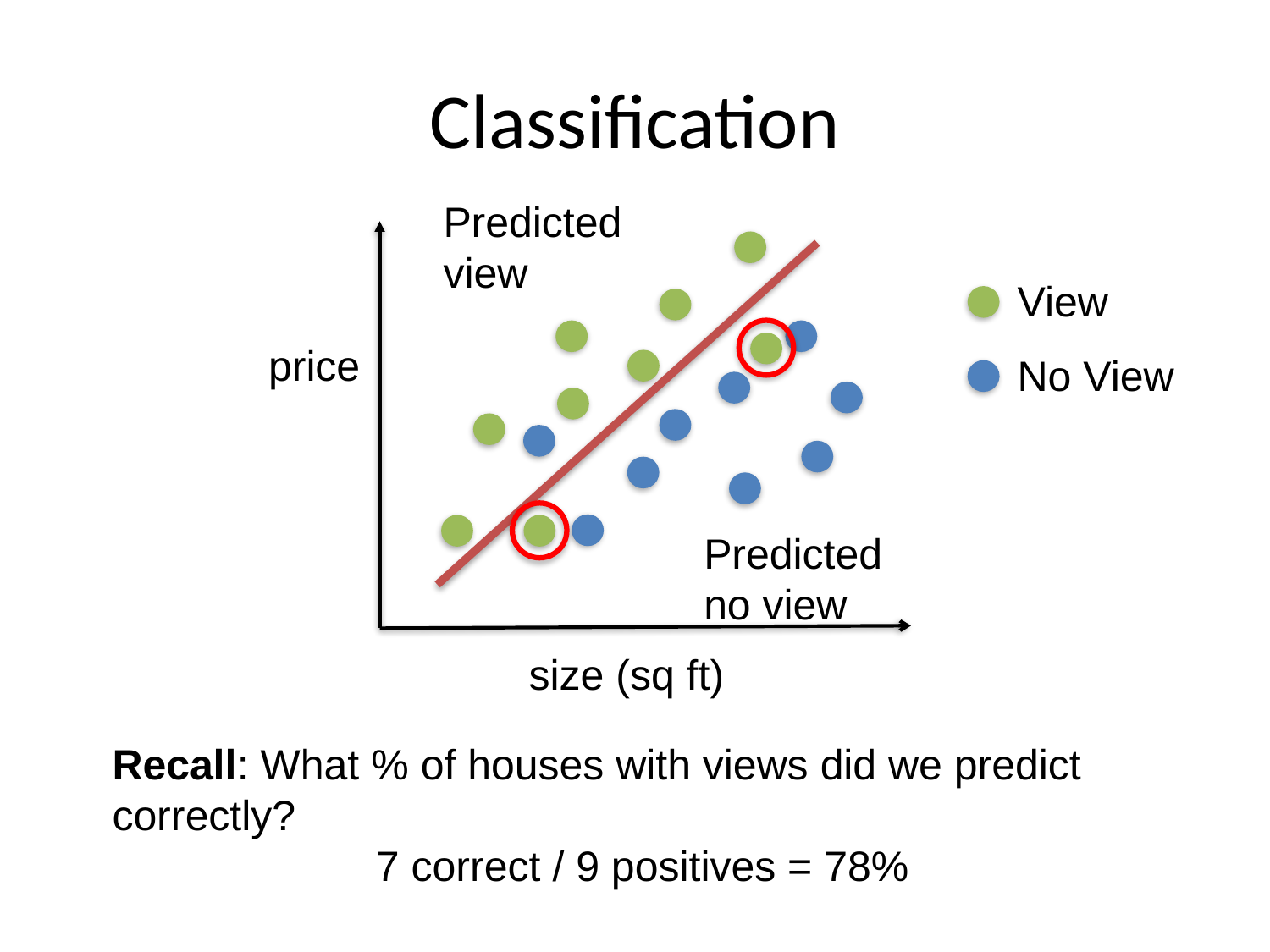

# Classification
Predicted view
Predicted no view

View

No View

price

size (sq ft)
Recall: What % of houses with views did we predict correctly?
7 correct / 9 positives = 78%